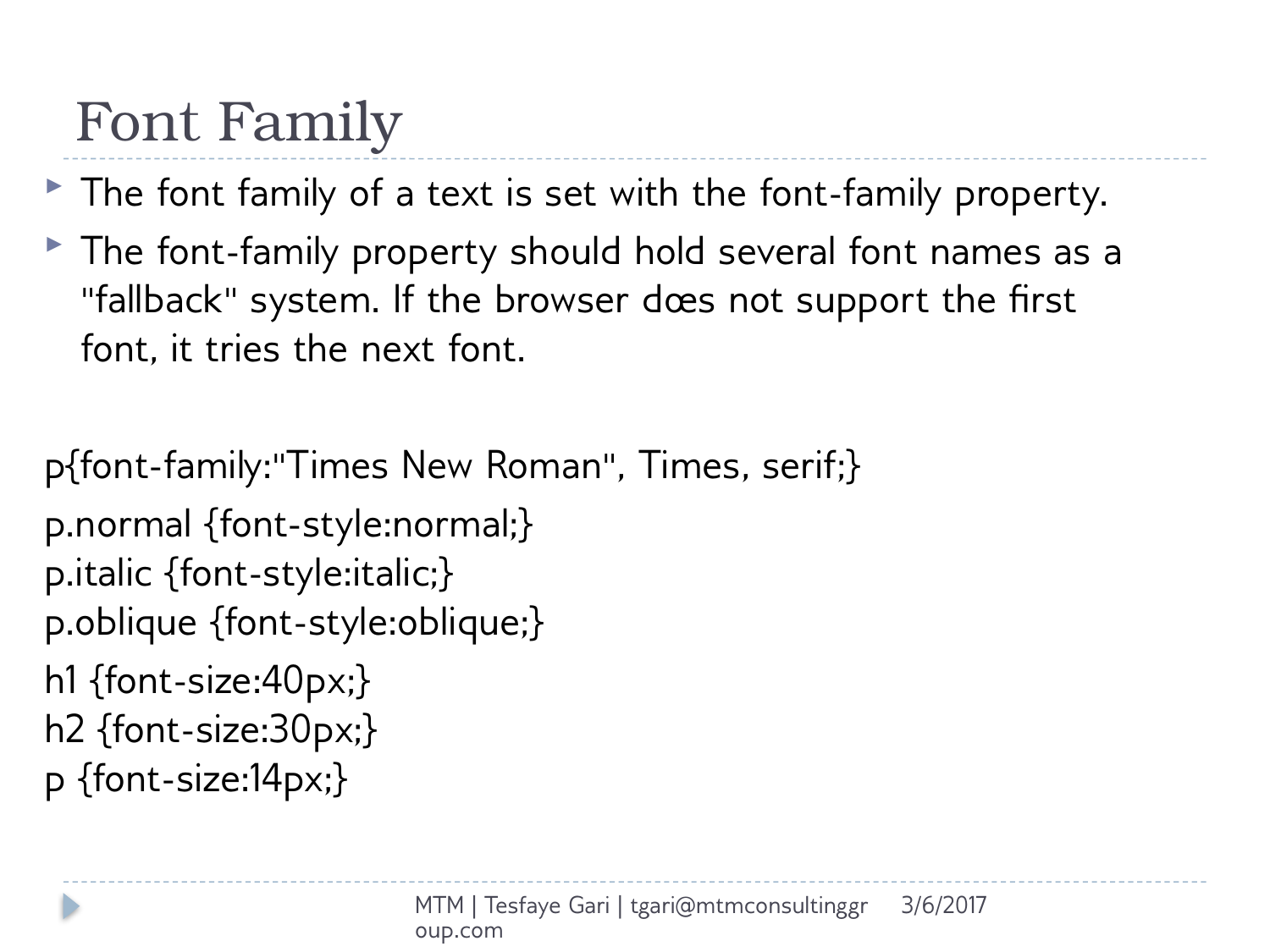

# Font Family
The font family of a text is set with the font-family property.
The font-family property should hold several font names as a "fallback" system. If the browser does not support the first font, it tries the next font.

p{font-family:"Times New Roman", Times, serif;}
p.normal {font-style:normal;}
p.italic {font-style:italic;}
p.oblique {font-style:oblique;}
h1 {font-size:40px;}
h2 {font-size:30px;}
p {font-size:14px;}

MTM | Tesfaye Gari | tgari@mtmconsultinggroup.com
3/6/2017